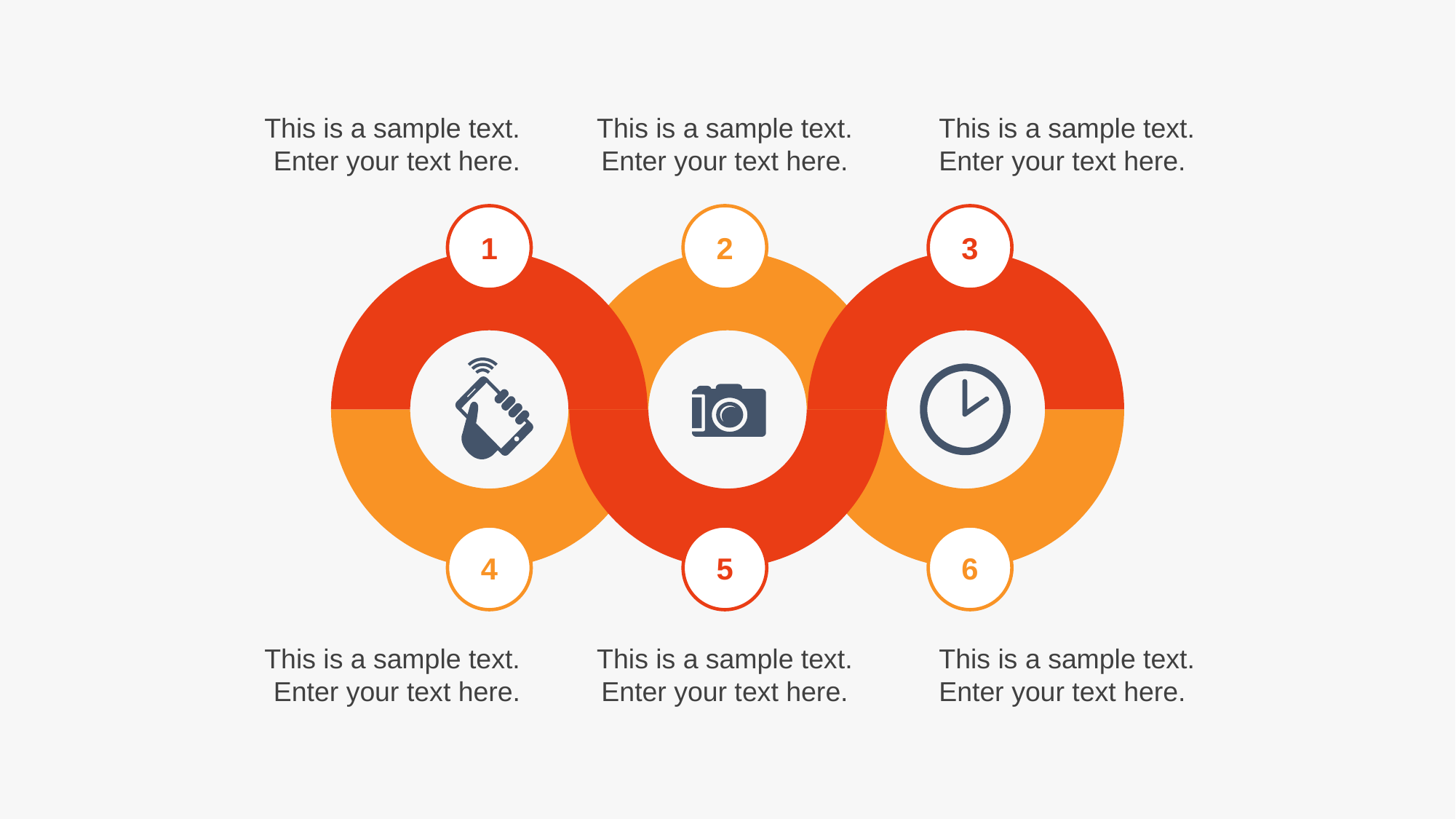

This is a sample text. Enter your text here.
This is a sample text. Enter your text here.
This is a sample text. Enter your text here.
1
2
3

4
5
6
This is a sample text. Enter your text here.
This is a sample text. Enter your text here.
This is a sample text. Enter your text here.